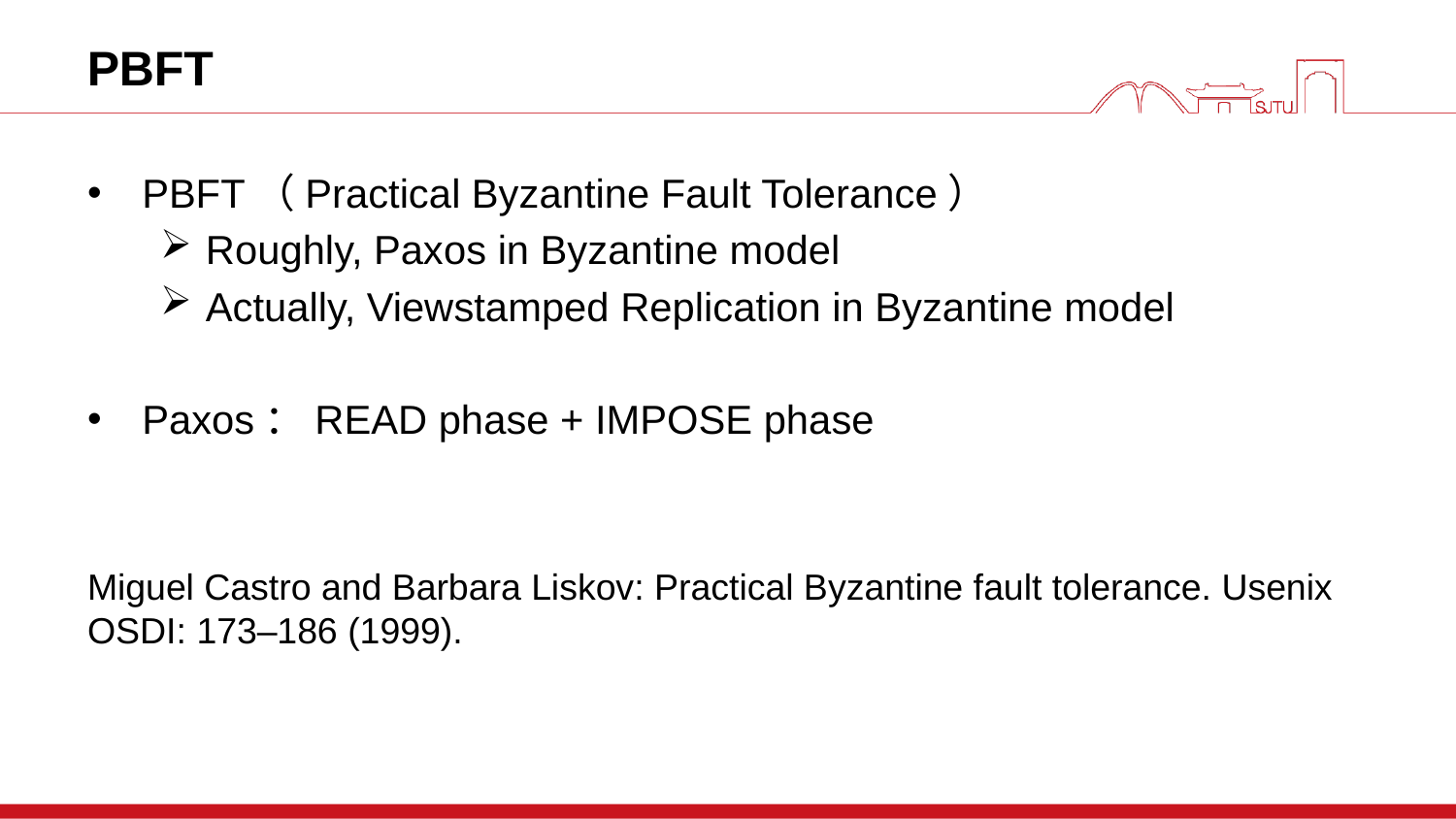

# PBFT
PBFT（Practical Byzantine Fault Tolerance）
Roughly, Paxos in Byzantine model
Actually, Viewstamped Replication in Byzantine model

Paxos：READ phase + IMPOSE phase

Miguel Castro and Barbara Liskov: Practical Byzantine fault tolerance. Usenix OSDI: 173–186 (1999).